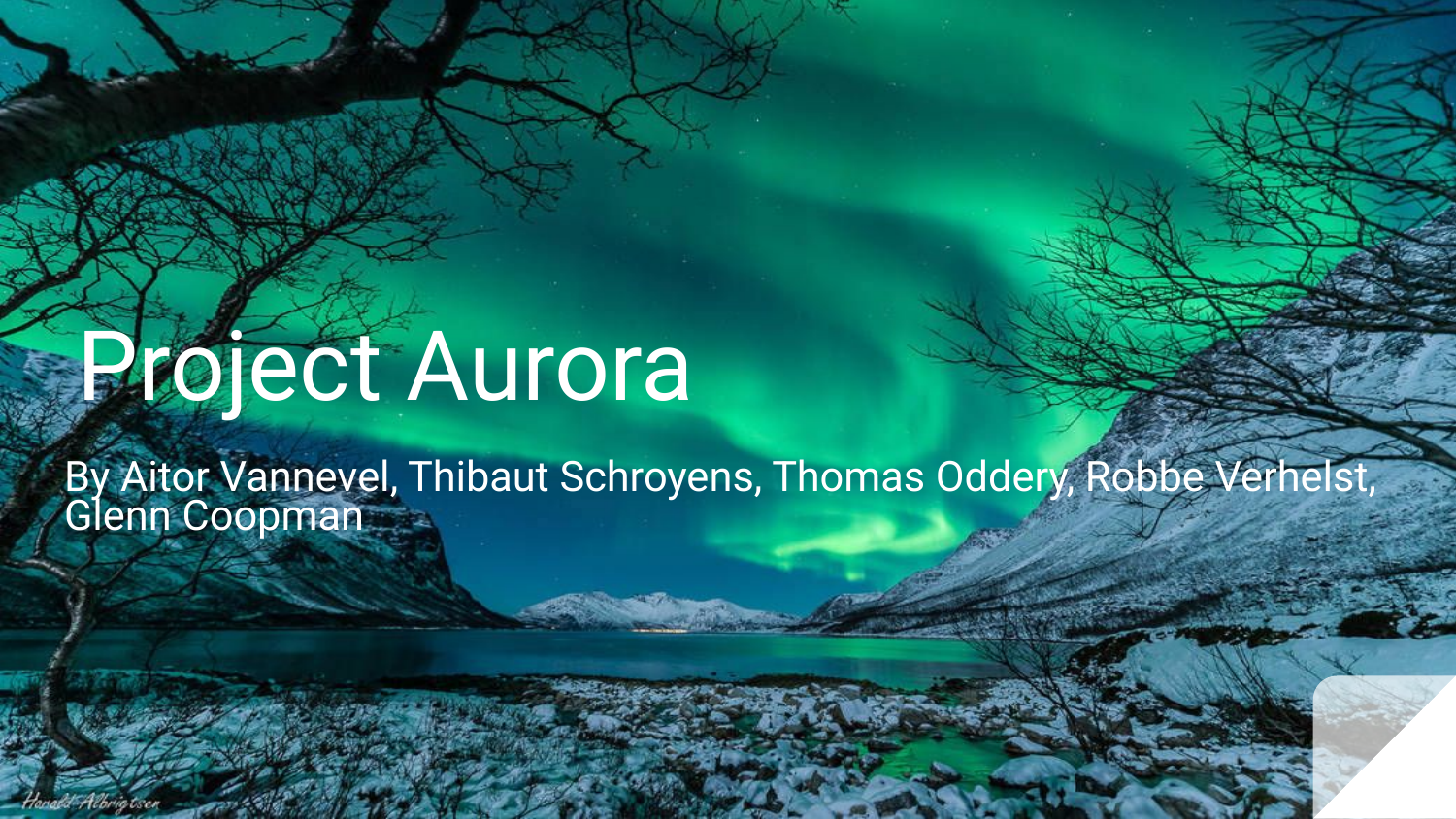

# Project Aurora
By Aitor Vannevel, Thibaut Schroyens, Thomas Oddery, Robbe Verhelst, Glenn Coopman